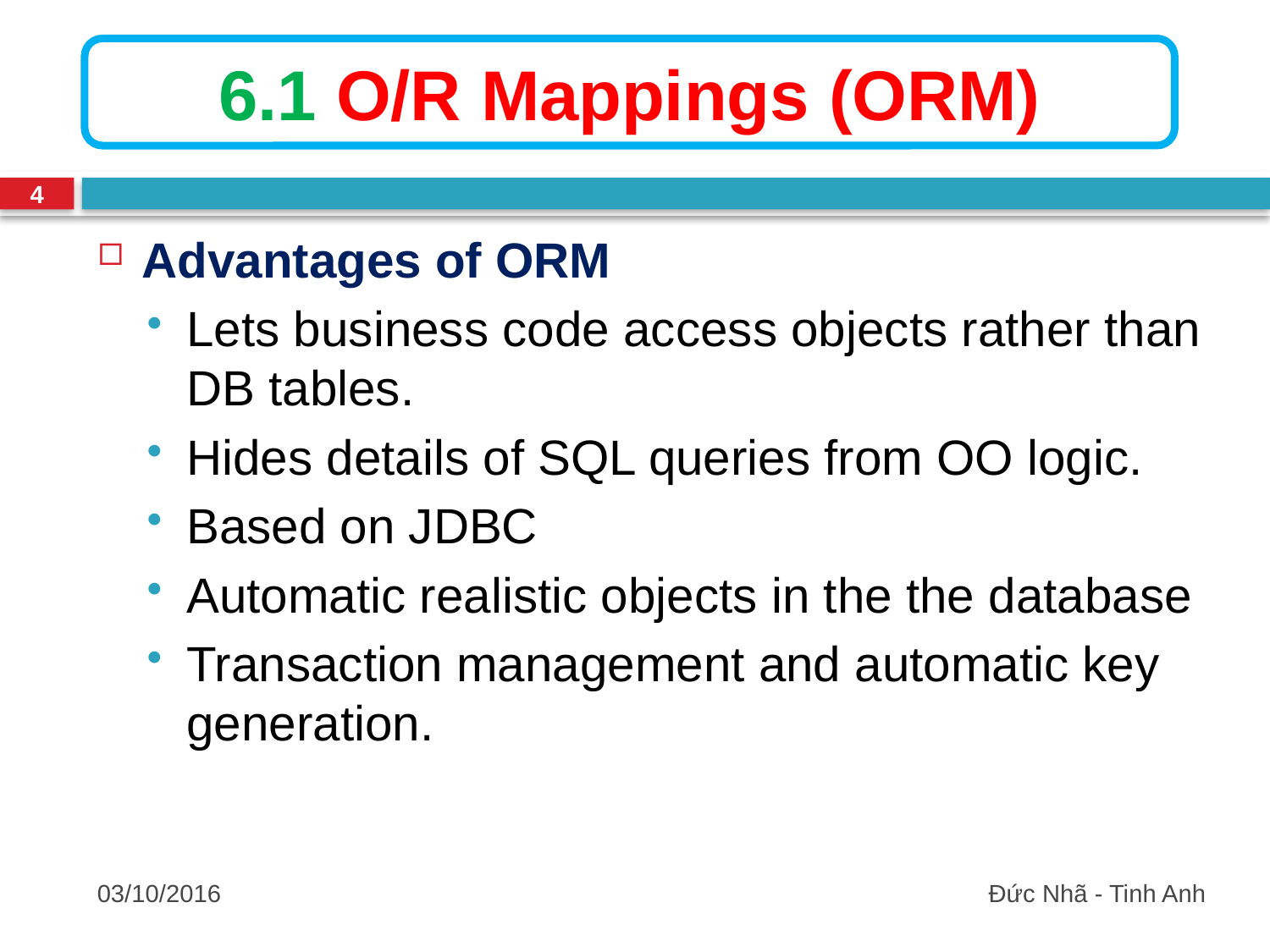

6.1 O/R Mappings (ORM)
4
Advantages of ORM
Lets business code access objects rather than DB tables.
Hides details of SQL queries from OO logic.
Based on JDBC
Automatic realistic objects in the the database
Transaction management and automatic key generation.
03/10/2016
Đức Nhã - Tinh Anh